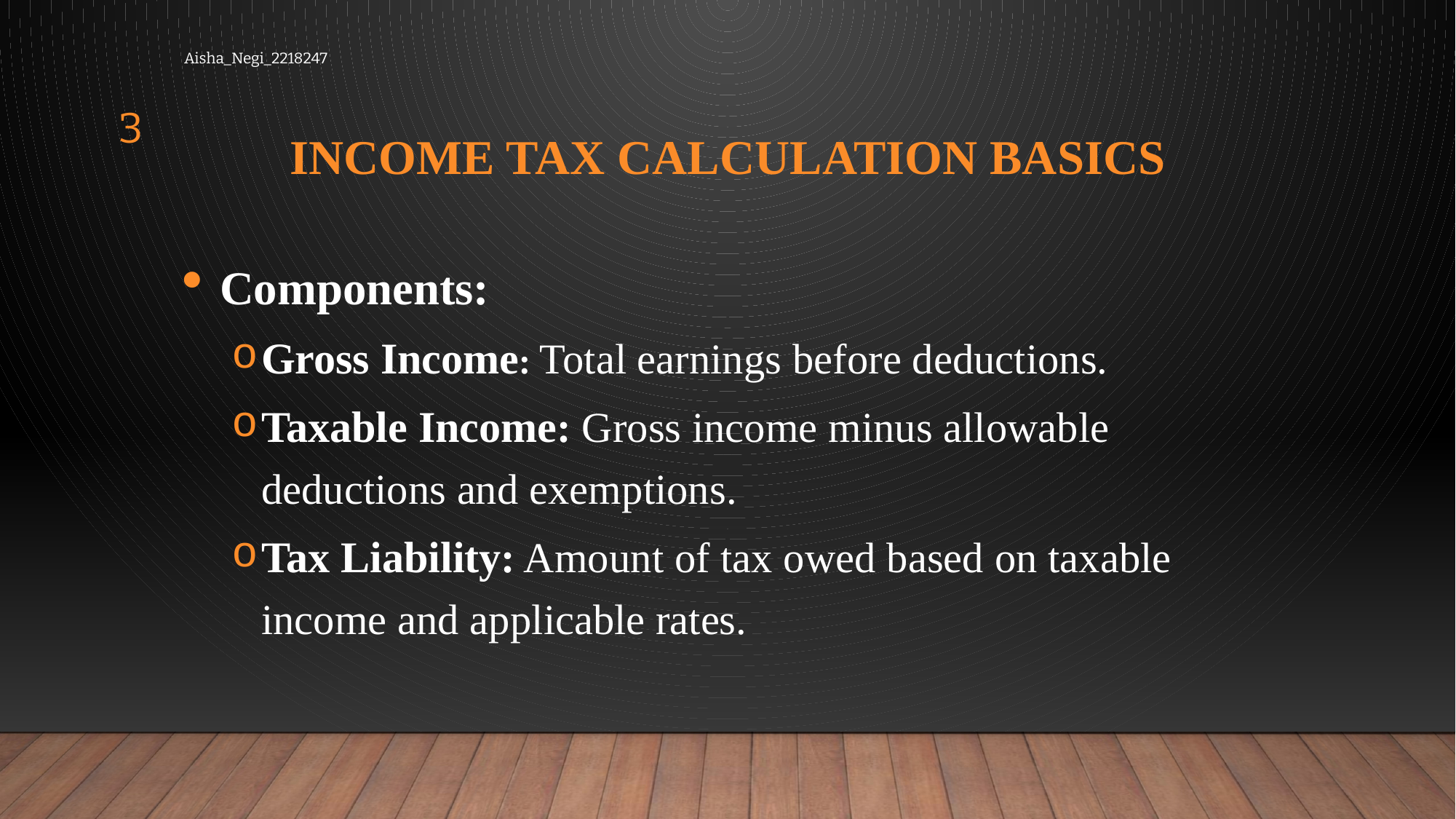

Aisha_Negi_2218247
3
# Income Tax Calculation Basics
Components:
Gross Income: Total earnings before deductions.
Taxable Income: Gross income minus allowable deductions and exemptions.
Tax Liability: Amount of tax owed based on taxable income and applicable rates.